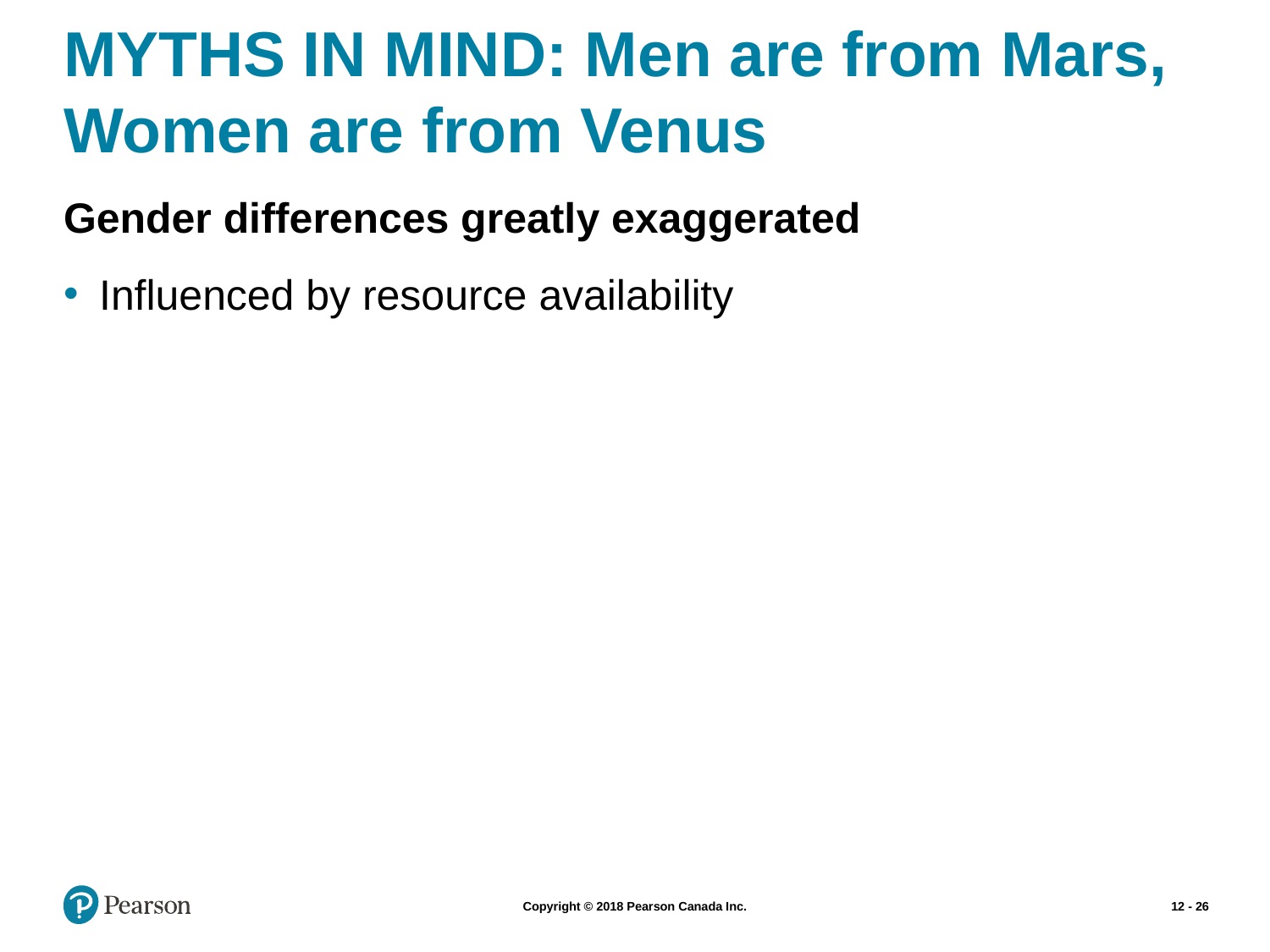

# MYTHS IN MIND: Men are from Mars, Women are from Venus
Gender differences greatly exaggerated
Influenced by resource availability